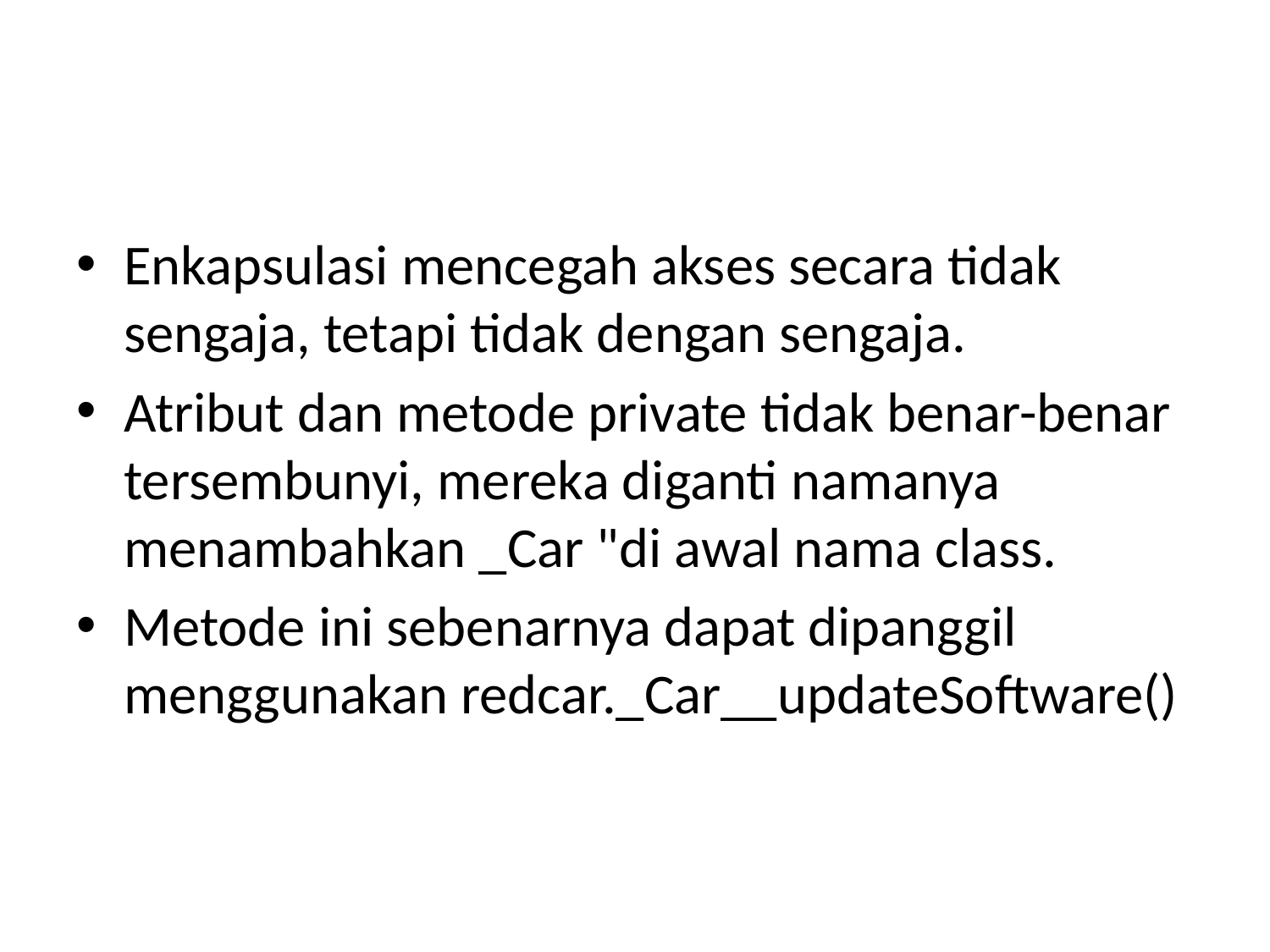

#
Enkapsulasi mencegah akses secara tidak sengaja, tetapi tidak dengan sengaja.
Atribut dan metode private tidak benar-benar tersembunyi, mereka diganti namanya menambahkan _Car "di awal nama class.
Metode ini sebenarnya dapat dipanggil menggunakan redcar._Car__updateSoftware()